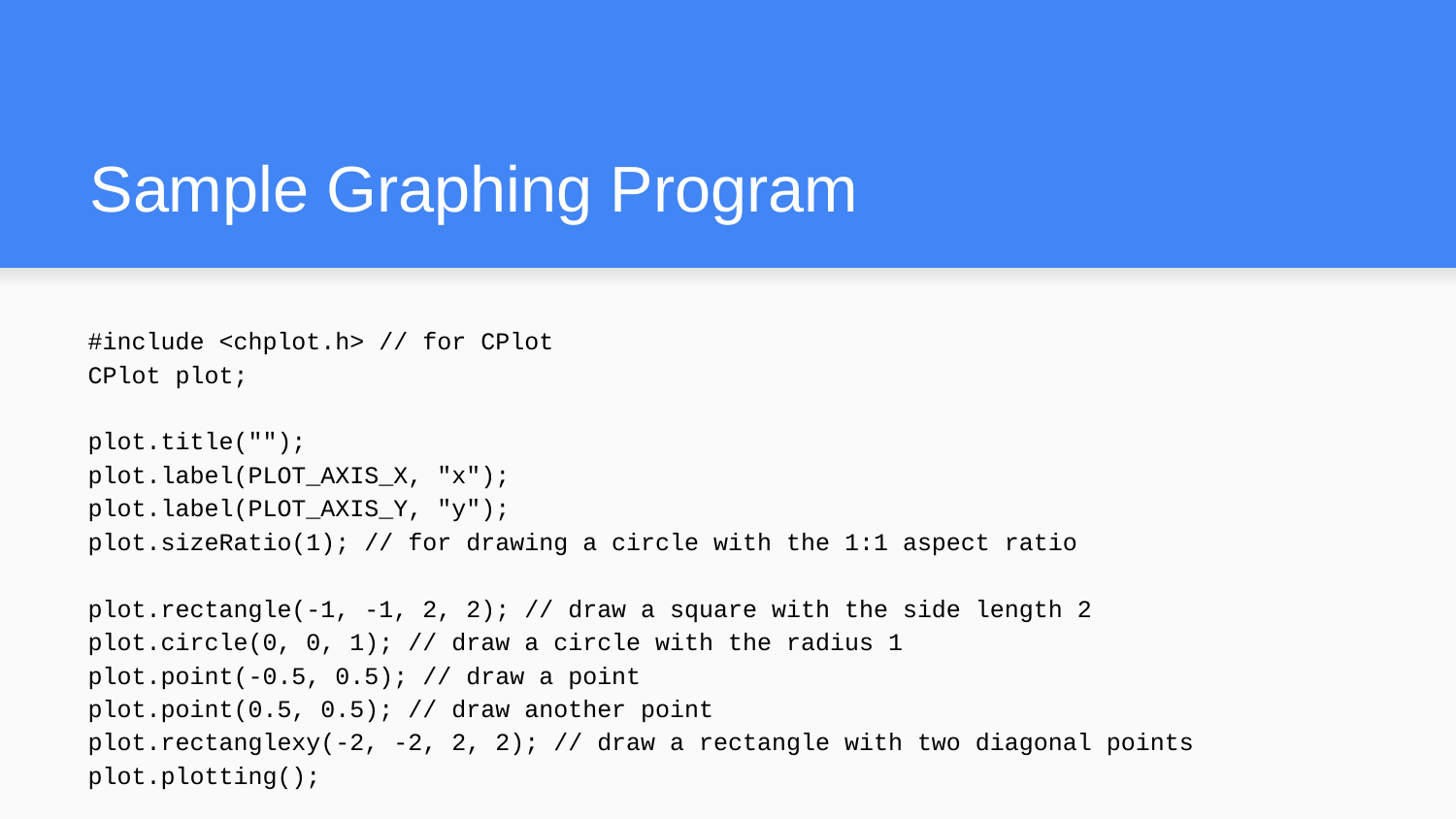

# Sample Graphing Program
#include <chplot.h> // for CPlot
CPlot plot;

plot.title("");
plot.label(PLOT_AXIS_X, "x");
plot.label(PLOT_AXIS_Y, "y");
plot.sizeRatio(1); // for drawing a circle with the 1:1 aspect ratio

plot.rectangle(-1, -1, 2, 2); // draw a square with the side length 2
plot.circle(0, 0, 1); // draw a circle with the radius 1
plot.point(-0.5, 0.5); // draw a point
plot.point(0.5, 0.5); // draw another point
plot.rectanglexy(-2, -2, 2, 2); // draw a rectangle with two diagonal points
plot.plotting();